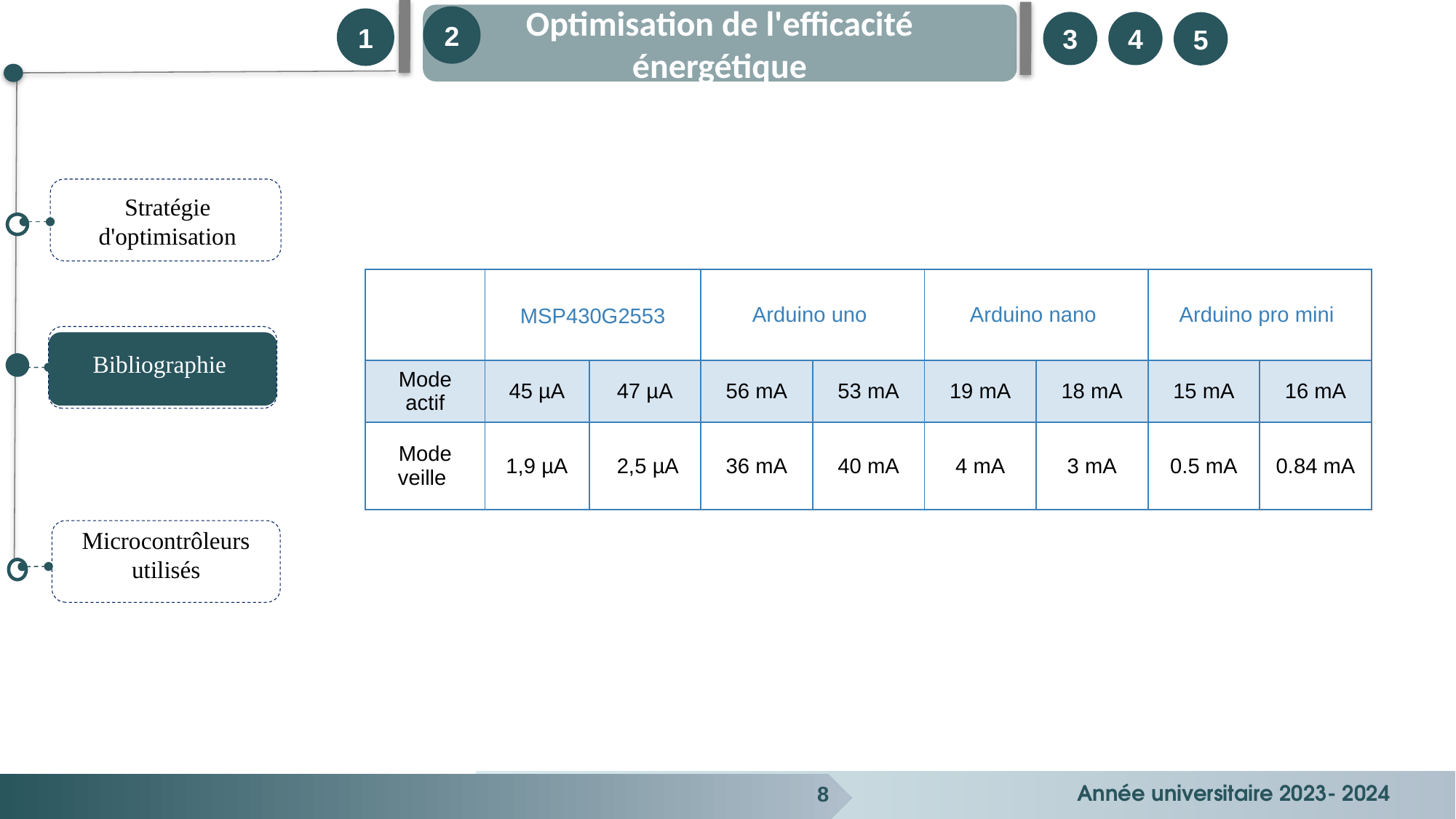

Optimisation de l'efficacité énergétique
2
1
3
4
5

Stratégie d'optimisation

|  | MSP430G2553 |  | Arduino uno |  | Arduino nano |  | Arduino pro mini |  |
| --- | --- | --- | --- | --- | --- | --- | --- | --- |
| Mode actif | 45 µA | 47 µA | 56 mA | 53 mA | 19 mA | 18 mA | 15 mA | 16 mA |
| Mode veille | 1,9 µA | 2,5 µA | 36 mA | 40 mA | 4 mA | 3 mA | 0.5 mA | 0.84 mA |

Bibliographie

Microcontrôleurs utilisés

8

Année universitaire 2023- 2024